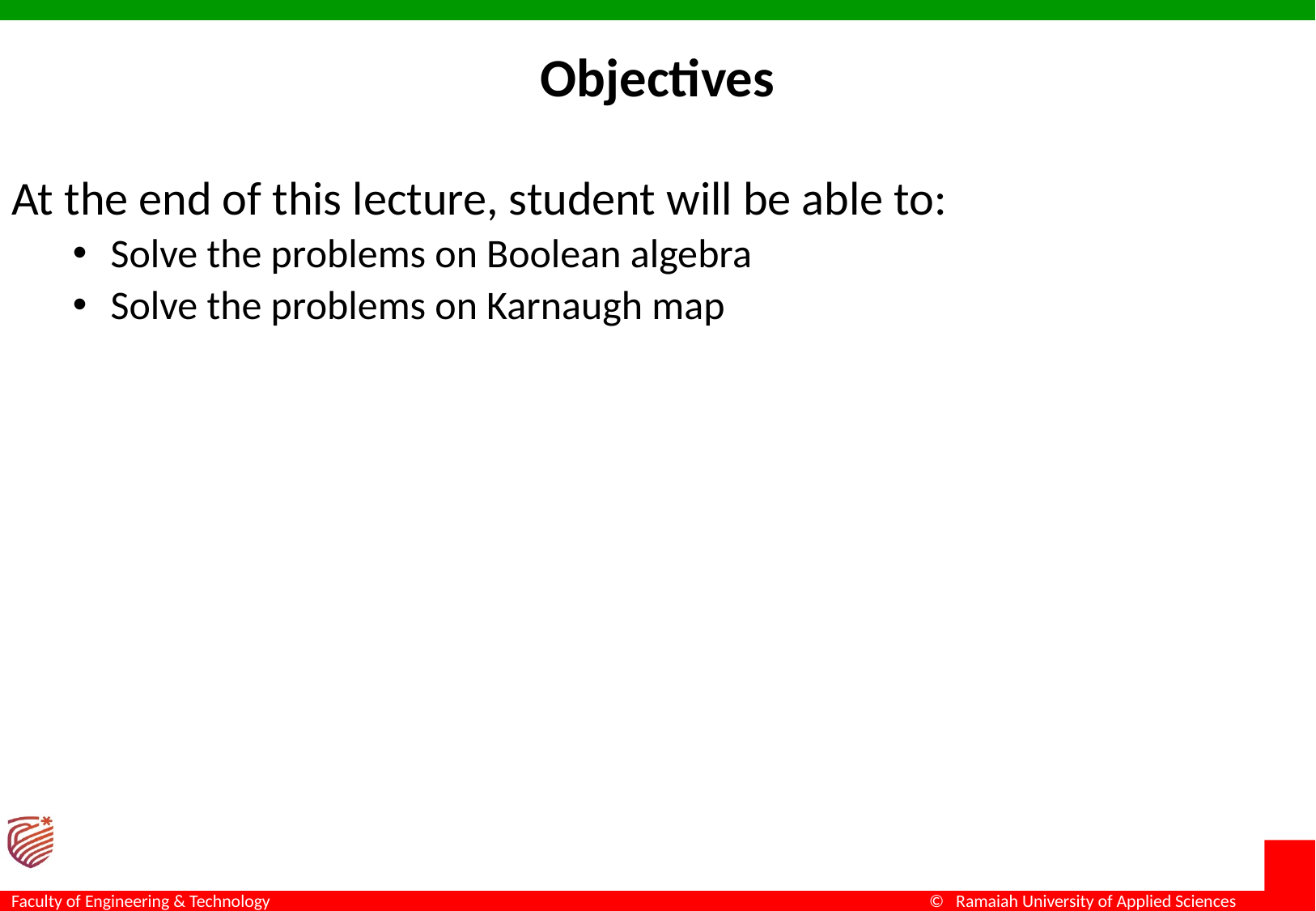

# Objectives
At the end of this lecture, student will be able to:
Solve the problems on Boolean algebra
Solve the problems on Karnaugh map